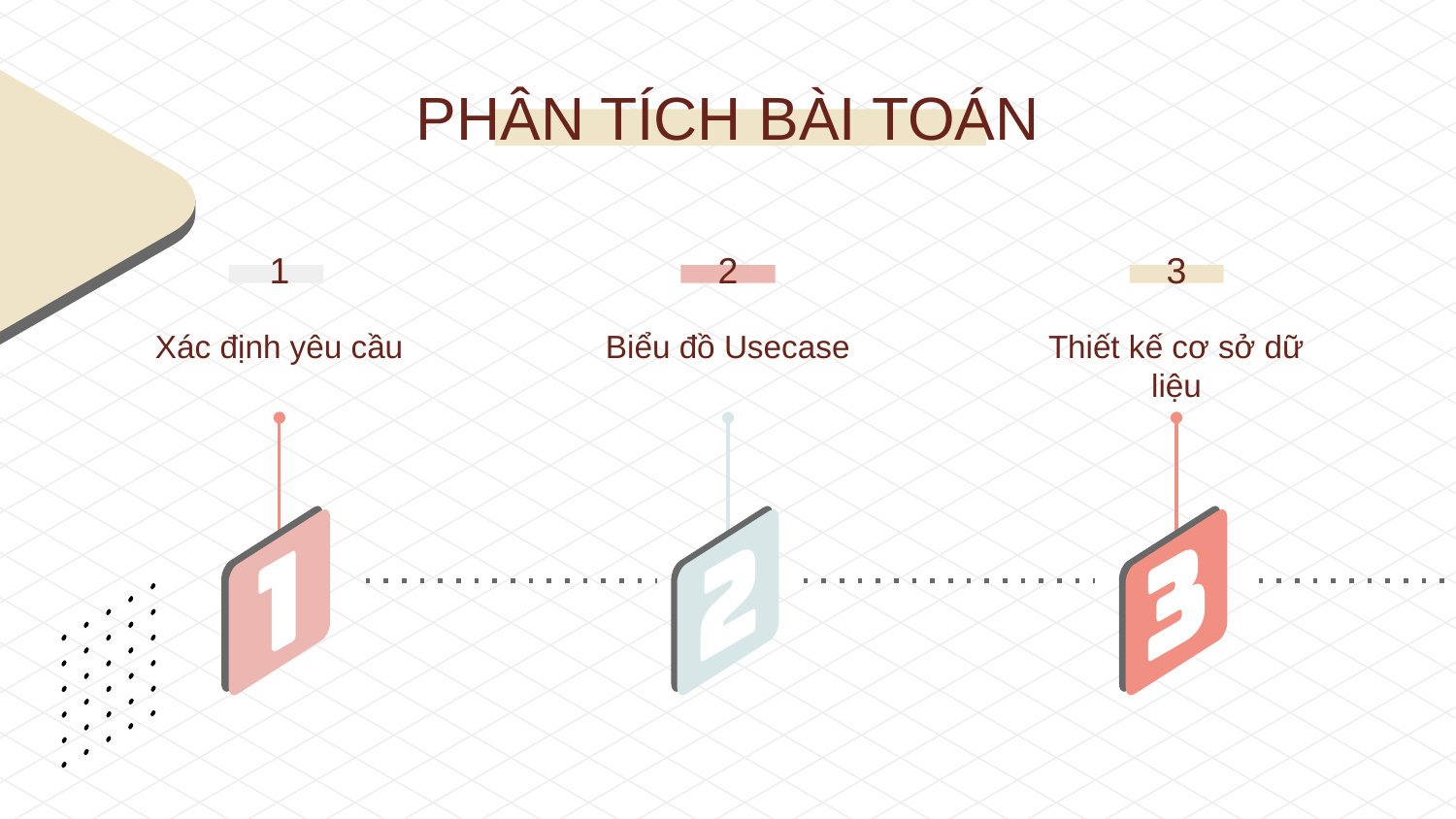

# PHÂN TÍCH BÀI TOÁN

1
2
3

Xác định yêu cầu
Biểu đồ Usecase
Thiết kế cơ sở dữ liệu